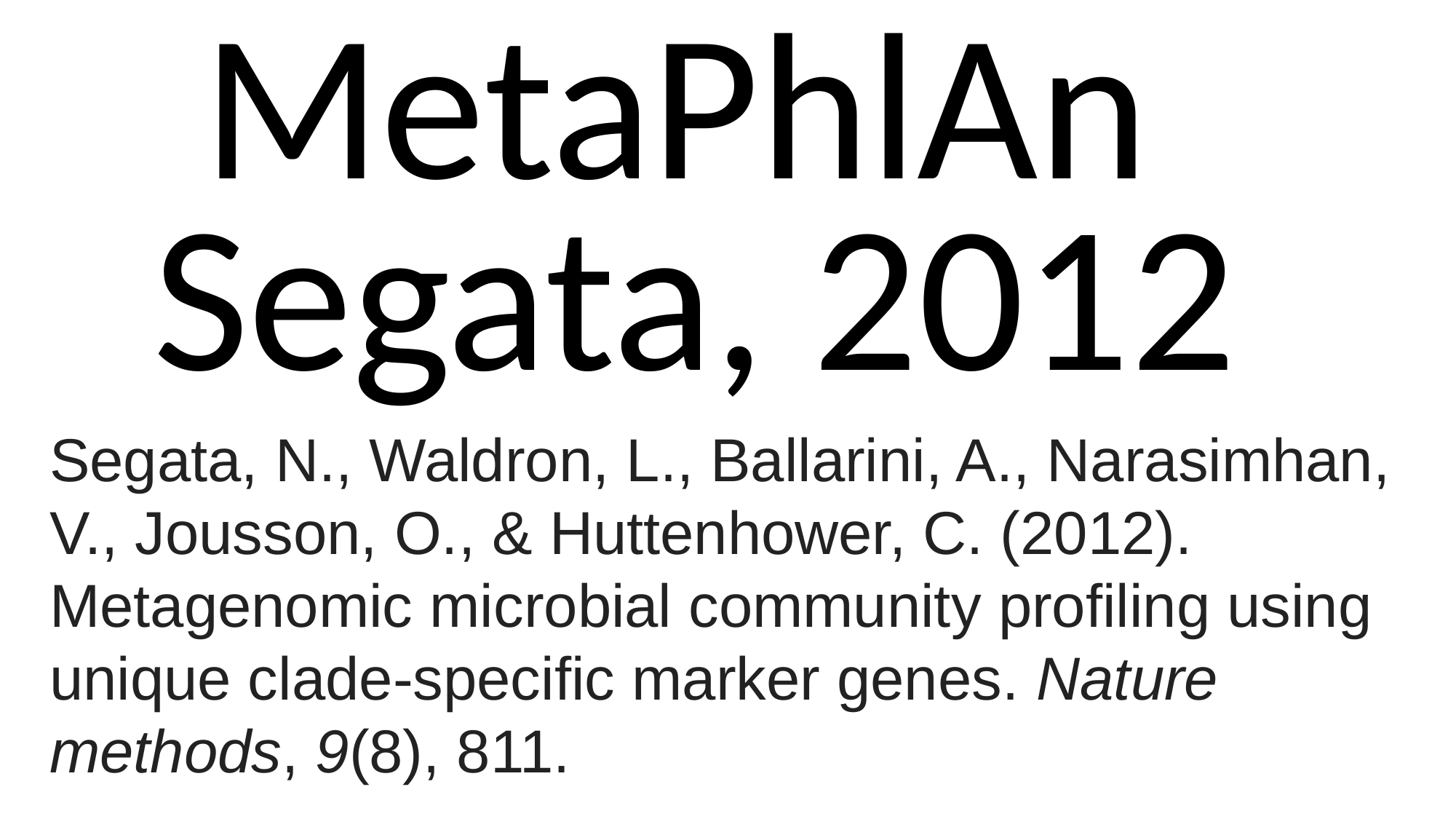

# MetaPhlAn
Segata, 2012
Segata, N., Waldron, L., Ballarini, A., Narasimhan, V., Jousson, O., & Huttenhower, C. (2012). Metagenomic microbial community profiling using unique clade-specific marker genes. Nature methods, 9(8), 811.